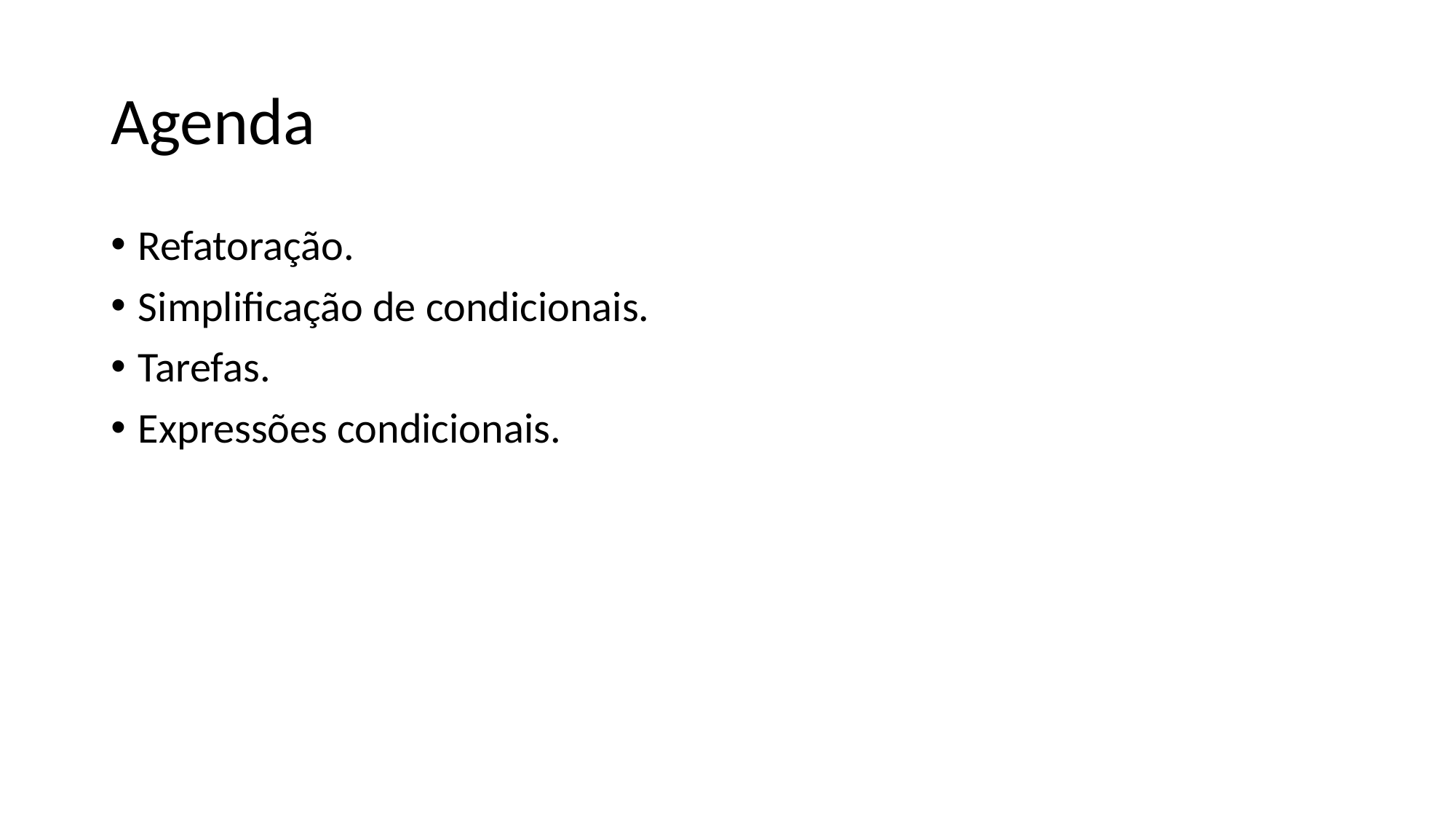

# Agenda
Refatoração.
Simplificação de condicionais.
Tarefas.
Expressões condicionais.